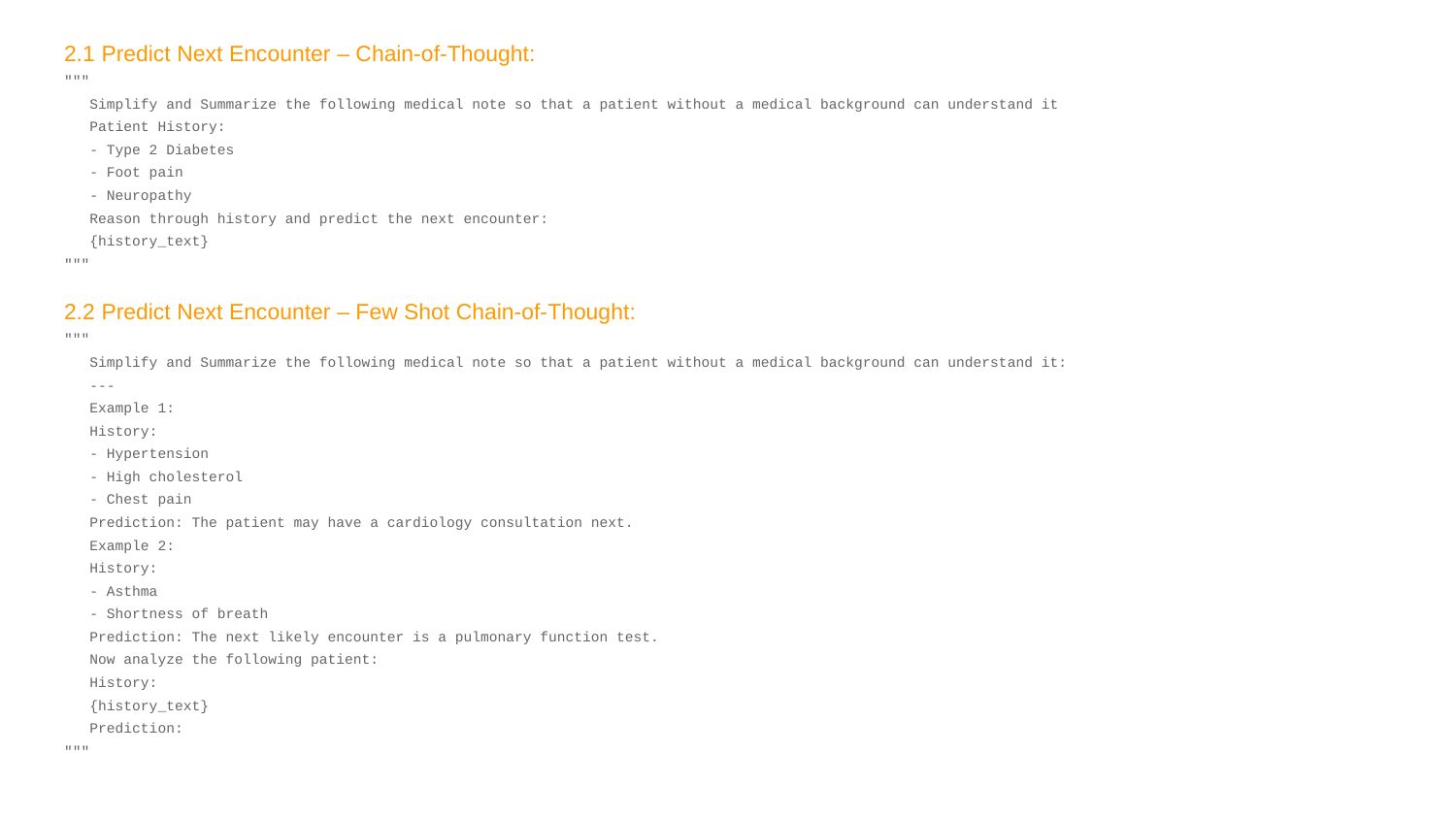

2.1 Predict Next Encounter – Chain-of-Thought:
"""
   Simplify and Summarize the following medical note so that a patient without a medical background can understand it
   Patient History:
   - Type 2 Diabetes
   - Foot pain
   - Neuropathy
   Reason through history and predict the next encounter:
   {history_text}
"""

2.2 Predict Next Encounter – Few Shot Chain-of-Thought:
"""
   Simplify and Summarize the following medical note so that a patient without a medical background can understand it:
   ---
   Example 1:
   History:
   - Hypertension
   - High cholesterol
   - Chest pain
   Prediction: The patient may have a cardiology consultation next.
   Example 2:
   History:
   - Asthma
   - Shortness of breath
   Prediction: The next likely encounter is a pulmonary function test.
   Now analyze the following patient:
   History:
   {history_text}
   Prediction:
"""